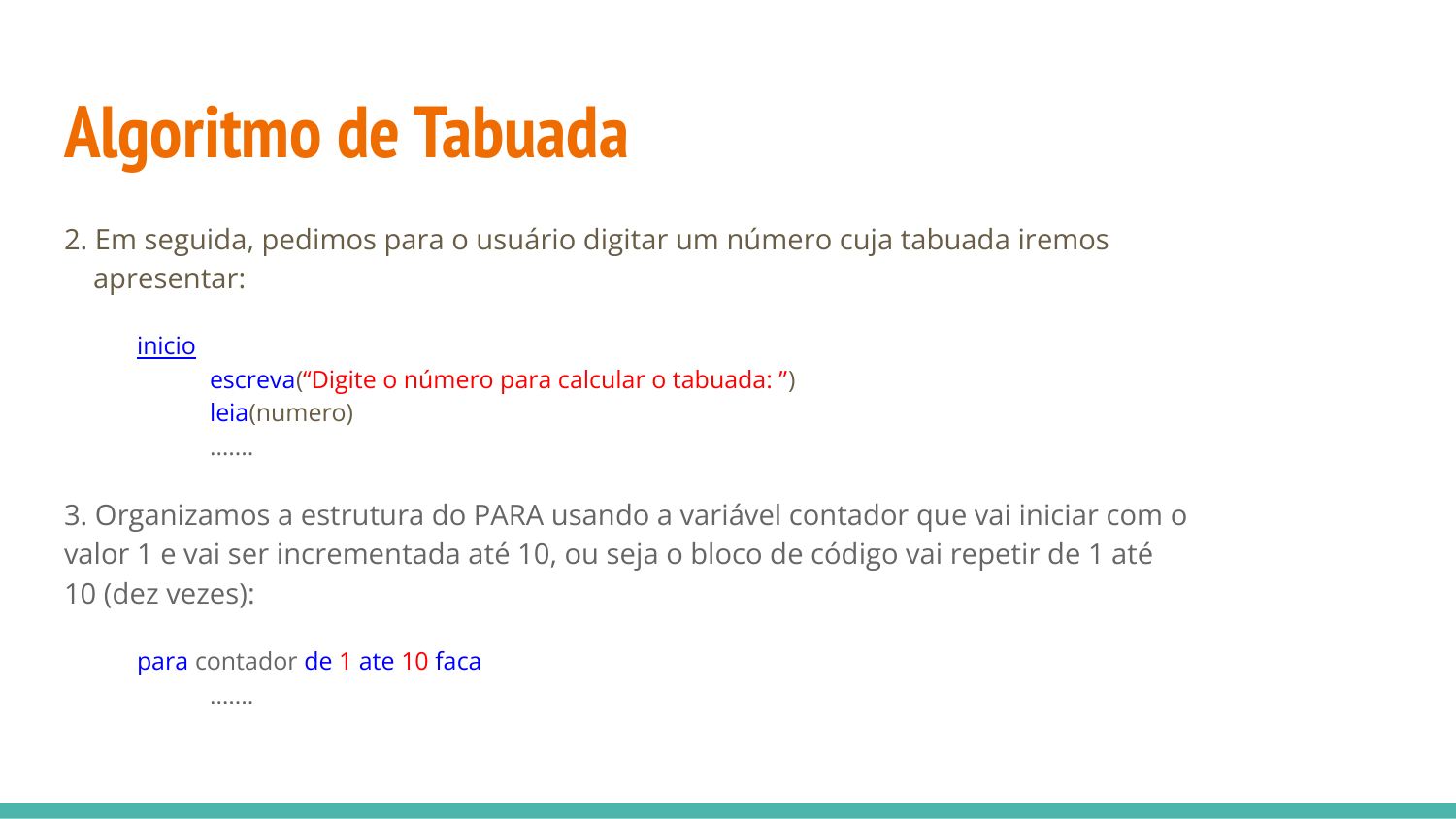

# Algoritmo de Tabuada
2. Em seguida, pedimos para o usuário digitar um número cuja tabuada iremos
    apresentar:
inicio
	escreva(“Digite o número para calcular o tabuada: ”)
	leia(numero)
	…....
3. Organizamos a estrutura do PARA usando a variável contador que vai iniciar com o
valor 1 e vai ser incrementada até 10, ou seja o bloco de código vai repetir de 1 até
10 (dez vezes):
para contador de 1 ate 10 faca
	…....